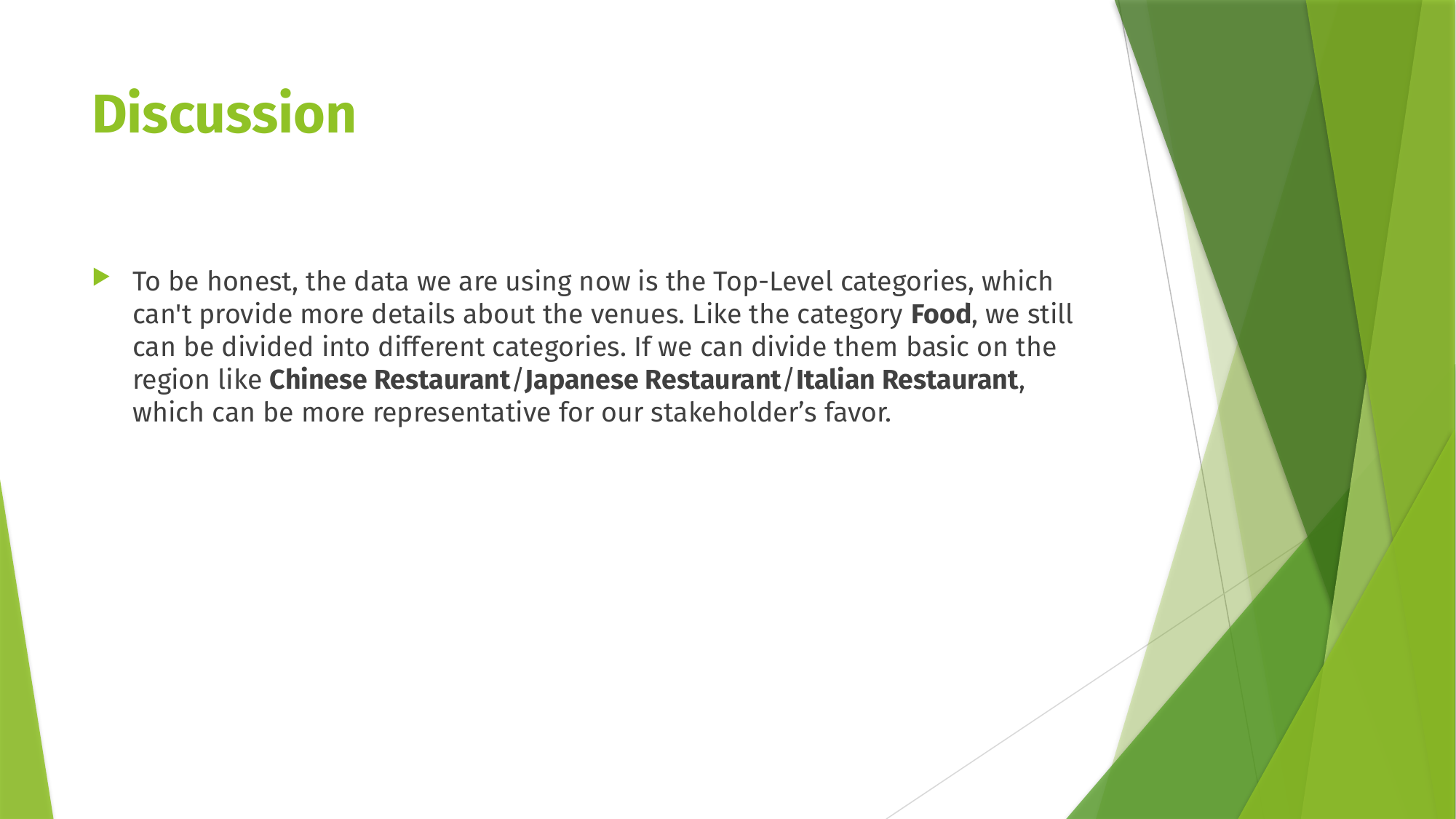

# Discussion
To be honest, the data we are using now is the Top-Level categories, which can't provide more details about the venues. Like the category Food, we still can be divided into different categories. If we can divide them basic on the region like Chinese Restaurant/Japanese Restaurant/Italian Restaurant, which can be more representative for our stakeholder’s favor.